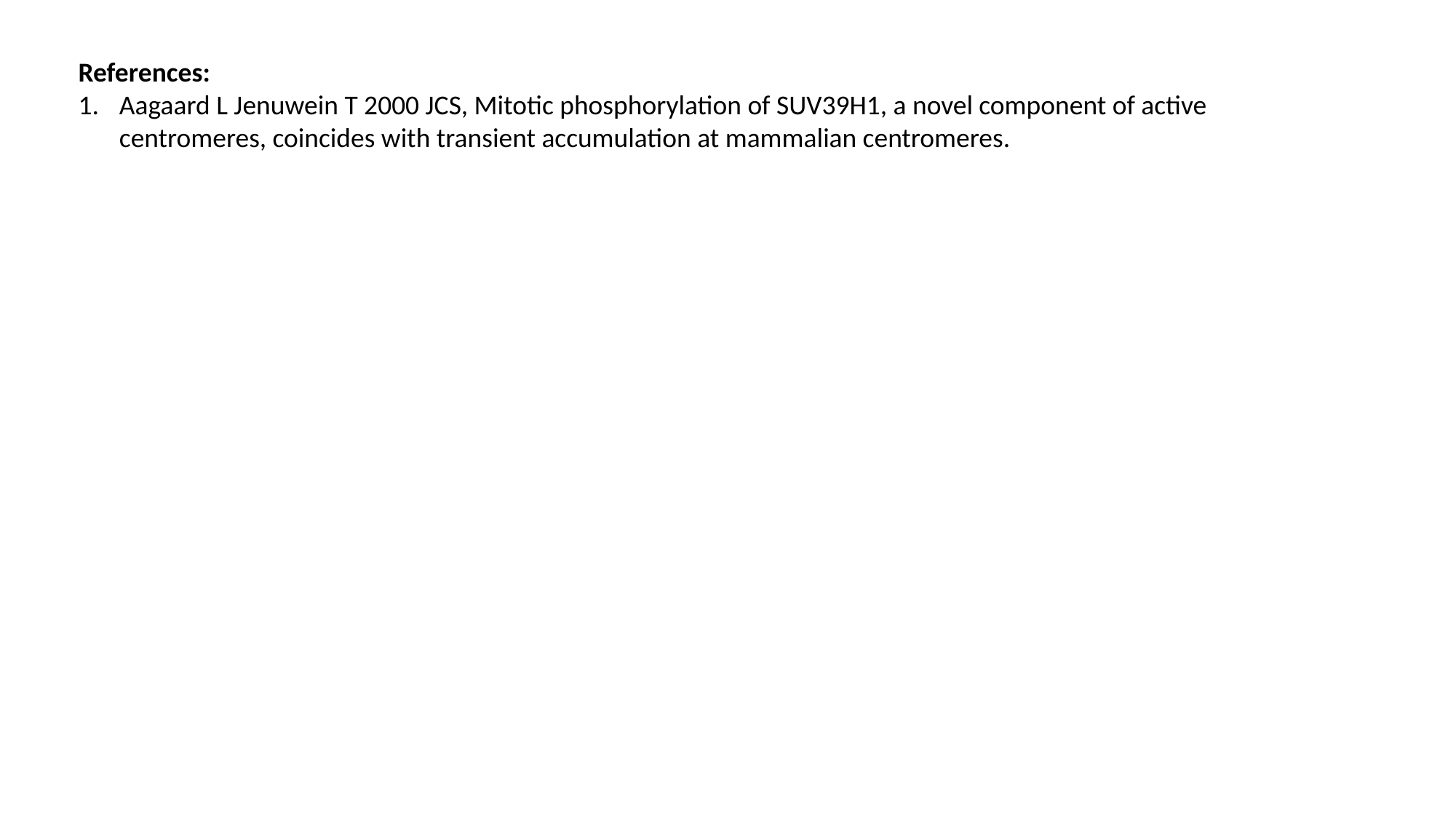

References:
Aagaard L Jenuwein T 2000 JCS, Mitotic phosphorylation of SUV39H1, a novel component of active centromeres, coincides with transient accumulation at mammalian centromeres.